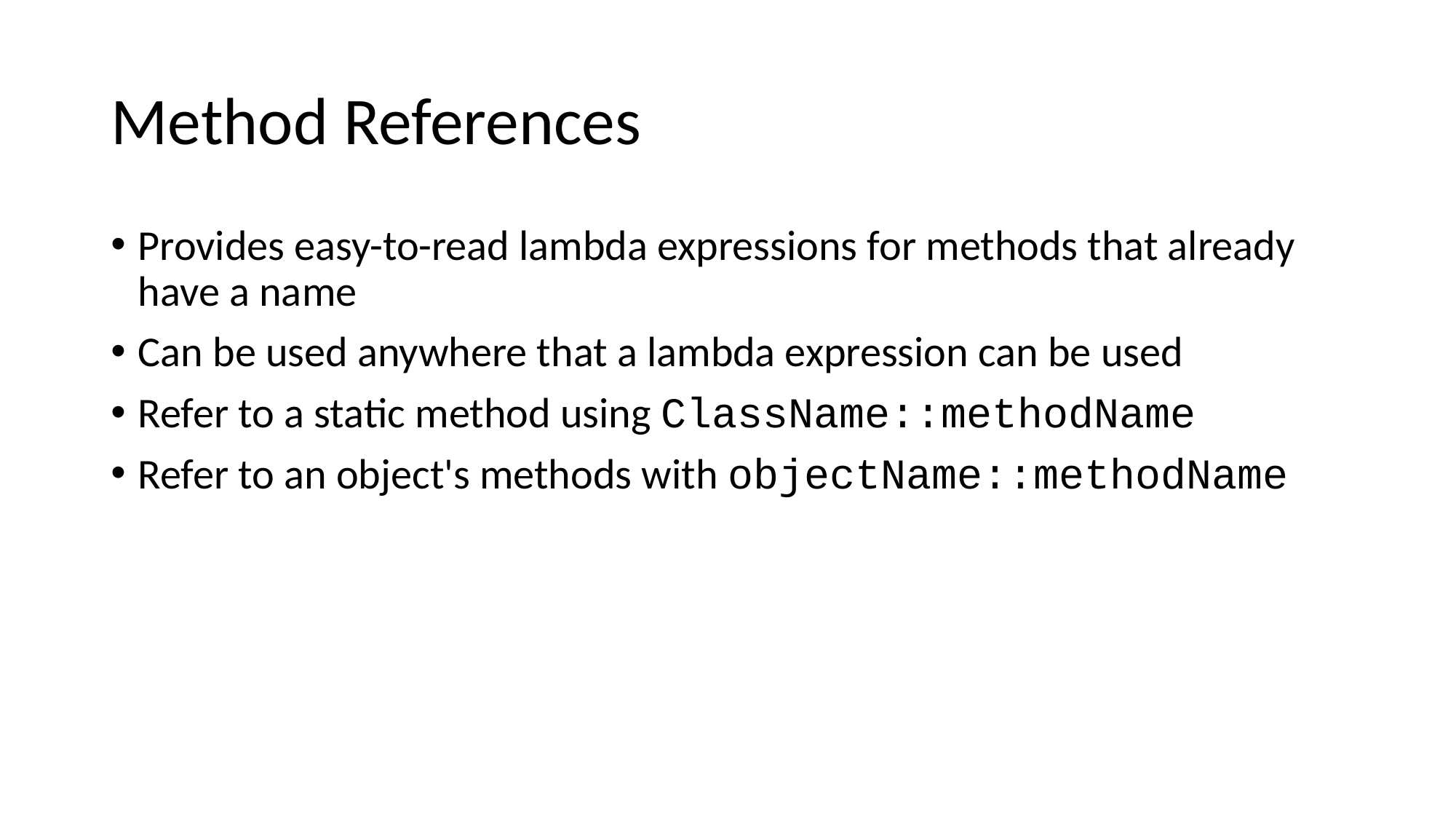

# Method References
Provides easy-to-read lambda expressions for methods that already have a name
Can be used anywhere that a lambda expression can be used
Refer to a static method using ClassName::methodName
Refer to an object's methods with objectName::methodName